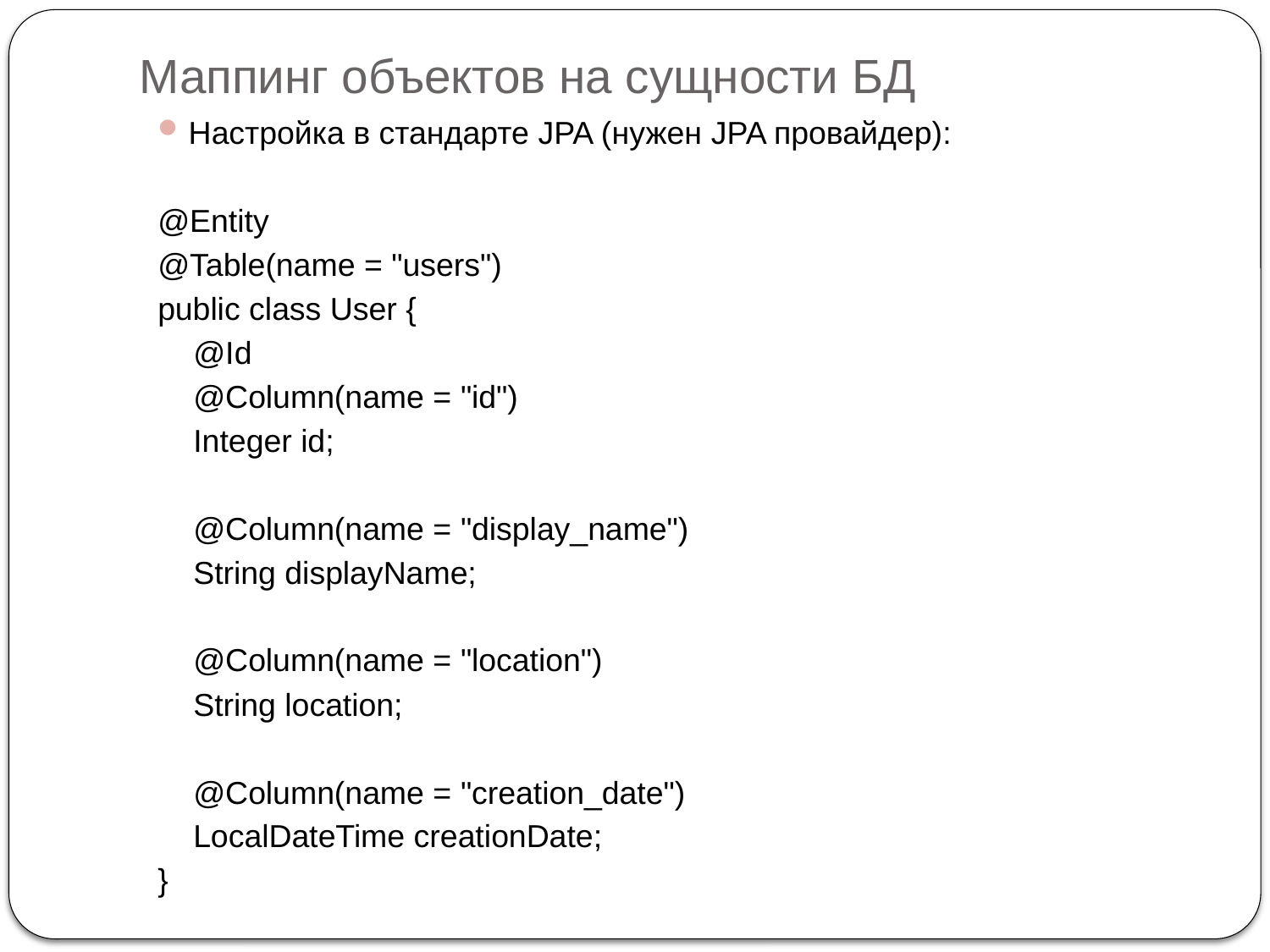

# Маппинг объектов на сущности БД
Настройка в стандарте JPA (нужен JPA провайдер):

@Entity
@Table(name = "users")
public class User {
    @Id
    @Column(name = "id")
    Integer id;

    @Column(name = "display_name")
    String displayName;

    @Column(name = "location")
    String location;

    @Column(name = "creation_date")
    LocalDateTime creationDate;
}